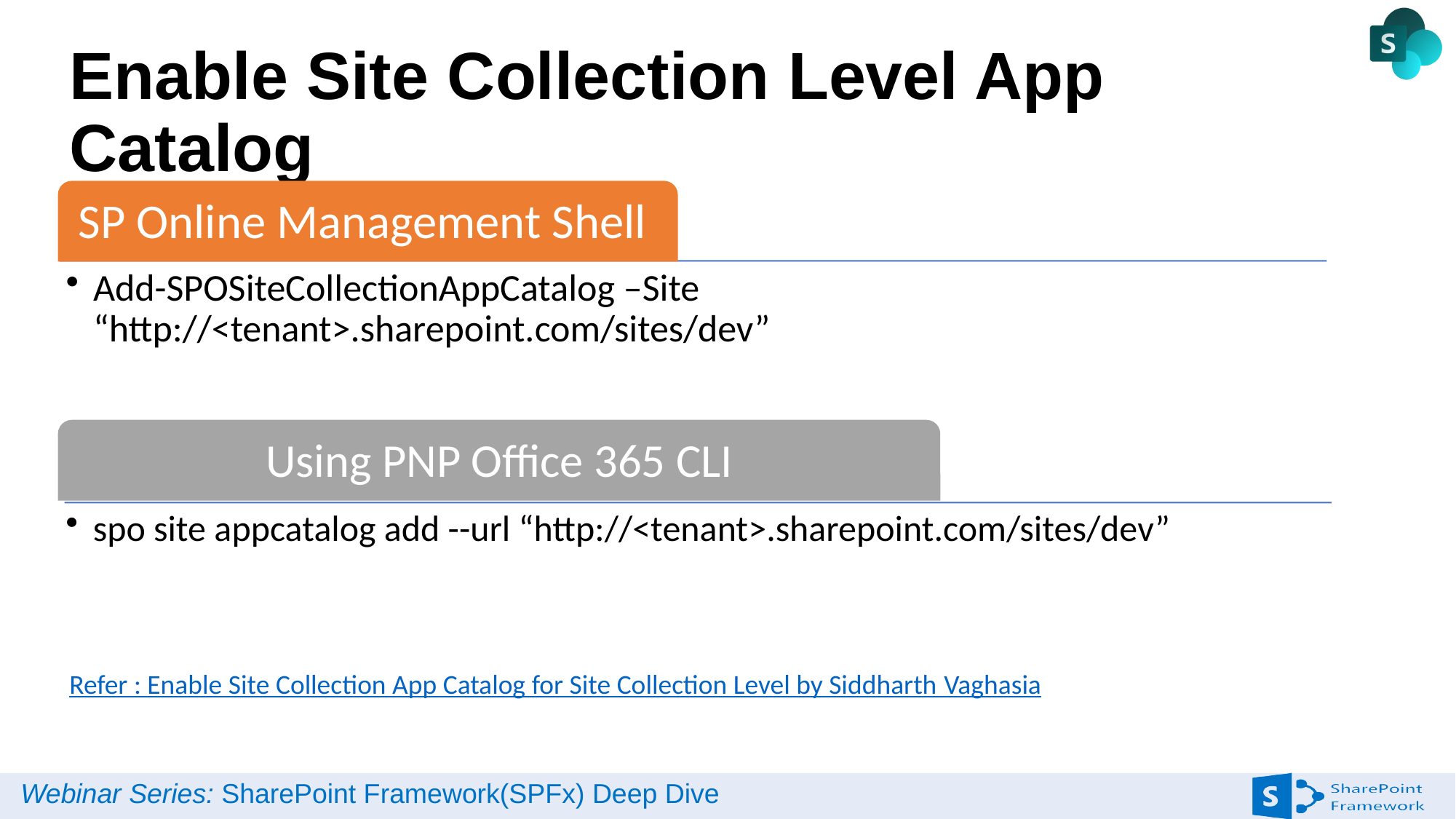

# Enable Site Collection Level App Catalog

SP Online Management Shell
Add-SPOSiteCollectionAppCatalog –Site “http://<tenant>.sharepoint.com/sites/dev”

Using PNP Office 365 CLI
spo site appcatalog add --url “http://<tenant>.sharepoint.com/sites/dev”
Refer : Enable Site Collection App Catalog for Site Collection Level by Siddharth Vaghasia